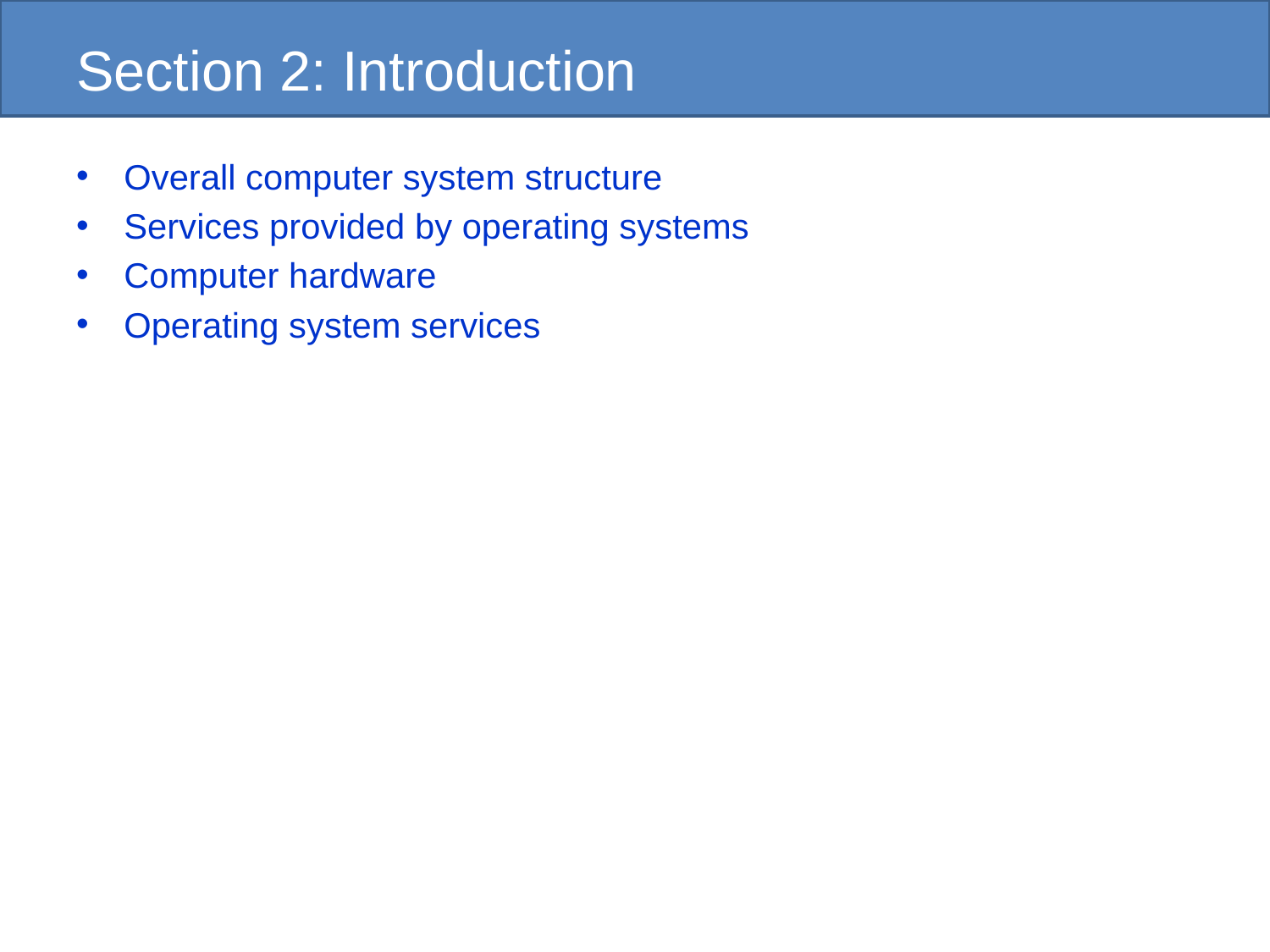

Overall computer system structure
Services provided by operating systems
Computer hardware
Operating system services

Section 2: Introduction